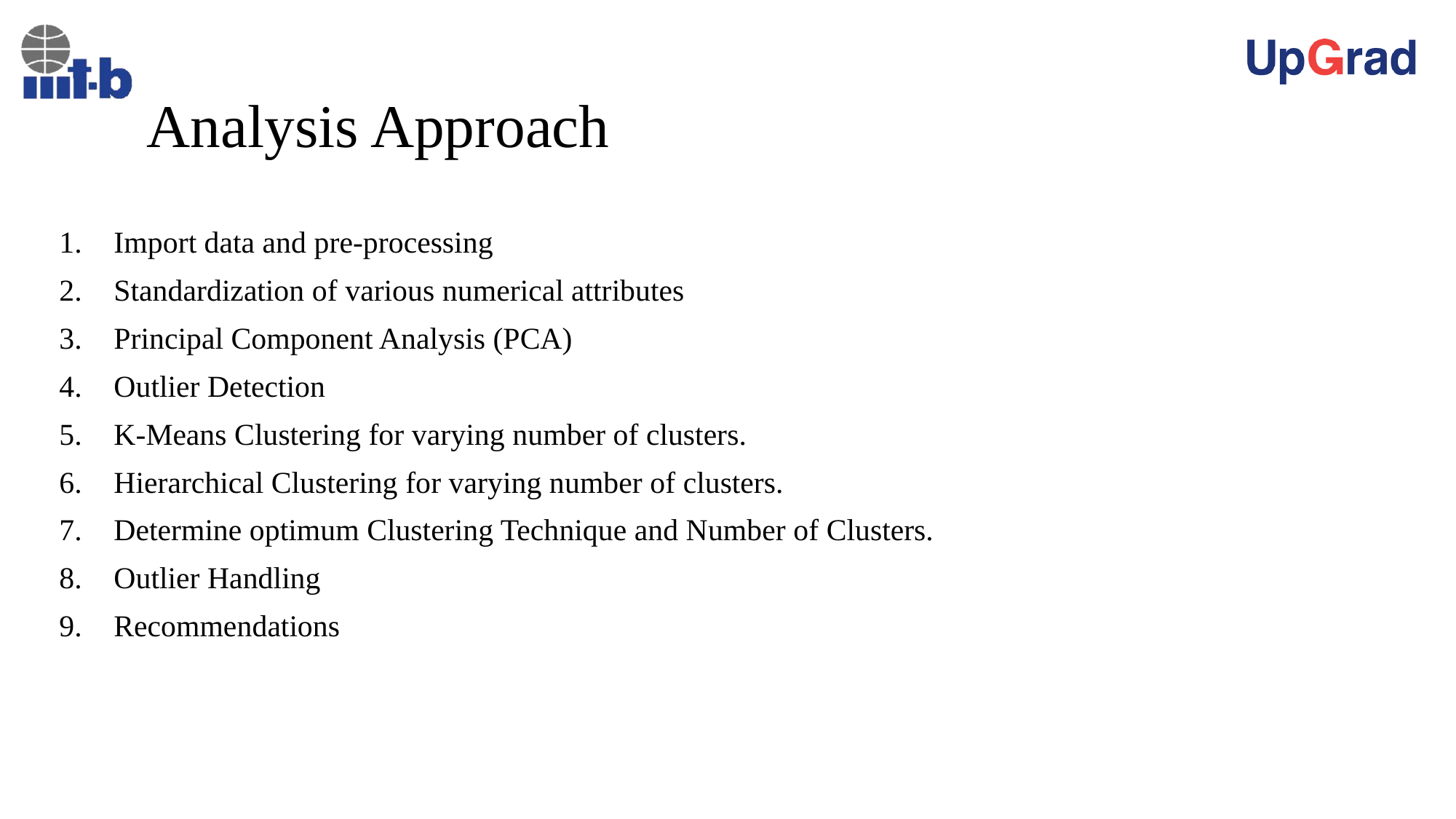

# Analysis Approach
Import data and pre-processing
Standardization of various numerical attributes
Principal Component Analysis (PCA)
Outlier Detection
K-Means Clustering for varying number of clusters.
Hierarchical Clustering for varying number of clusters.
Determine optimum Clustering Technique and Number of Clusters.
Outlier Handling
Recommendations